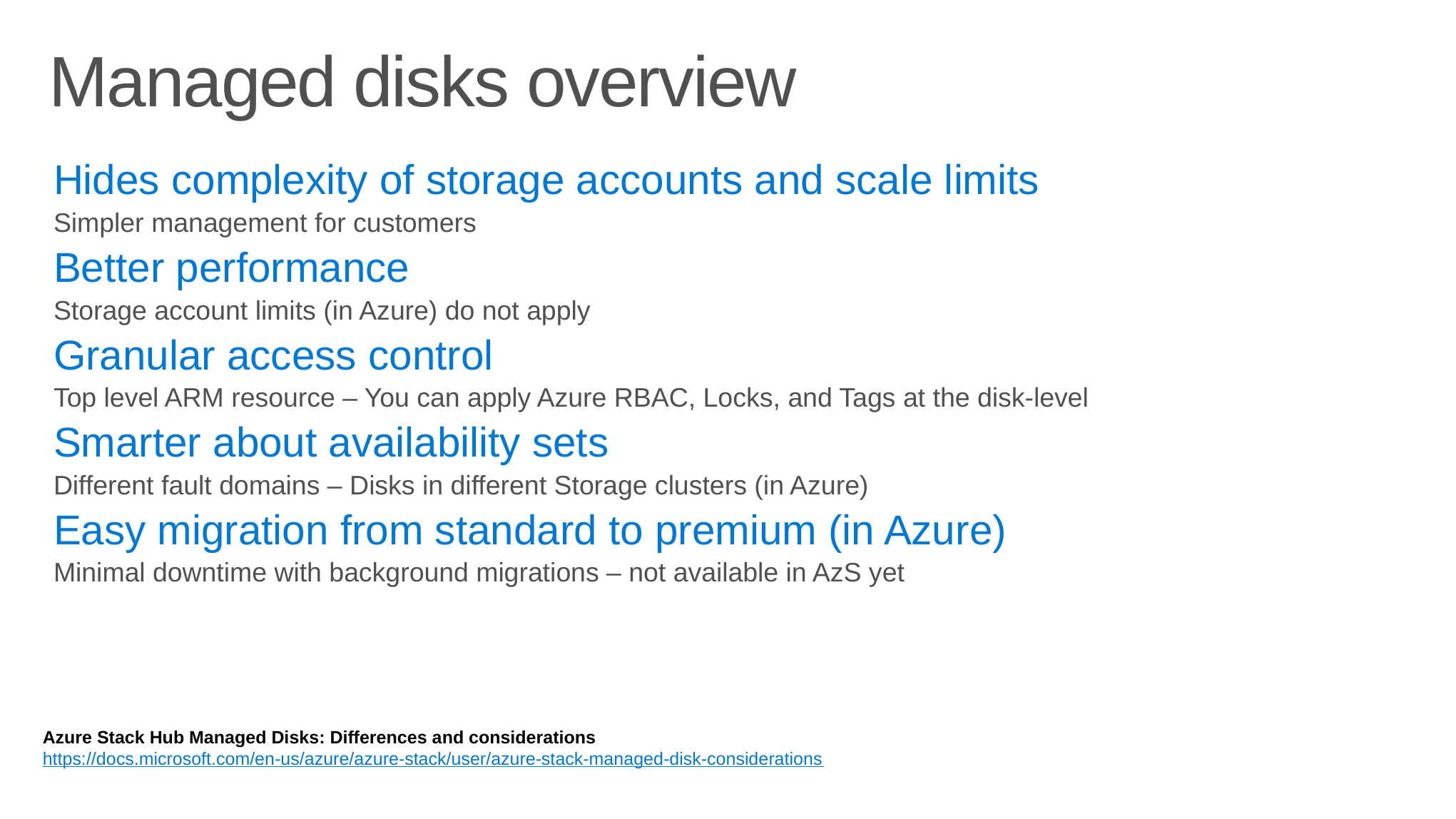

# Managed disks overview
Hides complexity of storage accounts and scale limits
Simpler management for customers
Better performance
Storage account limits (in Azure) do not apply
Granular access control
Top level ARM resource – You can apply Azure RBAC, Locks, and Tags at the disk-level
Smarter about availability sets
Different fault domains – Disks in different Storage clusters (in Azure)
Easy migration from standard to premium (in Azure)
Minimal downtime with background migrations – not available in AzS yet
Azure Stack Hub Managed Disks: Differences and considerations
https://docs.microsoft.com/en-us/azure/azure-stack/user/azure-stack-managed-disk-considerations